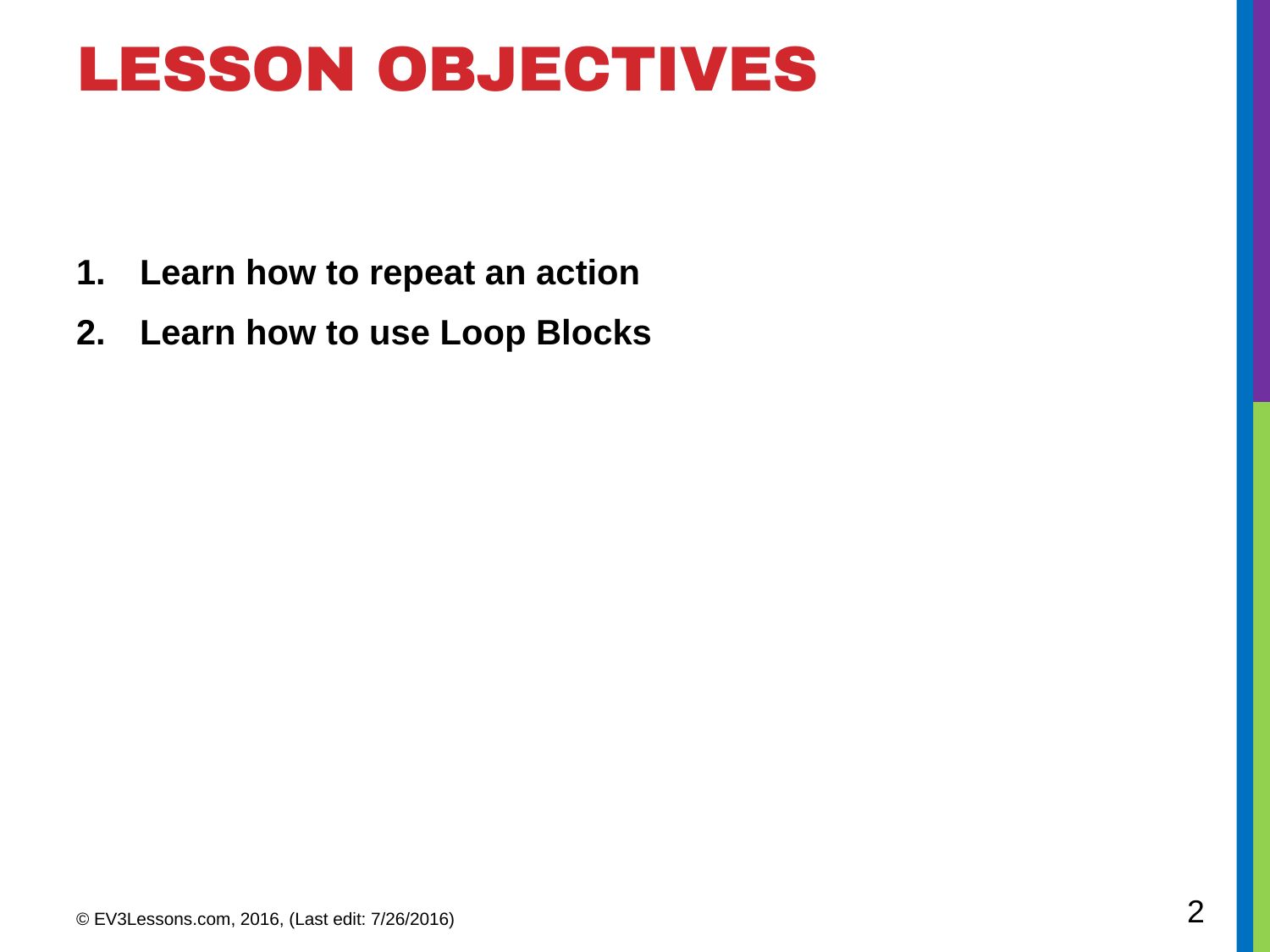

# Lesson Objectives
Learn how to repeat an action
Learn how to use Loop Blocks
2
© EV3Lessons.com, 2016, (Last edit: 7/26/2016)